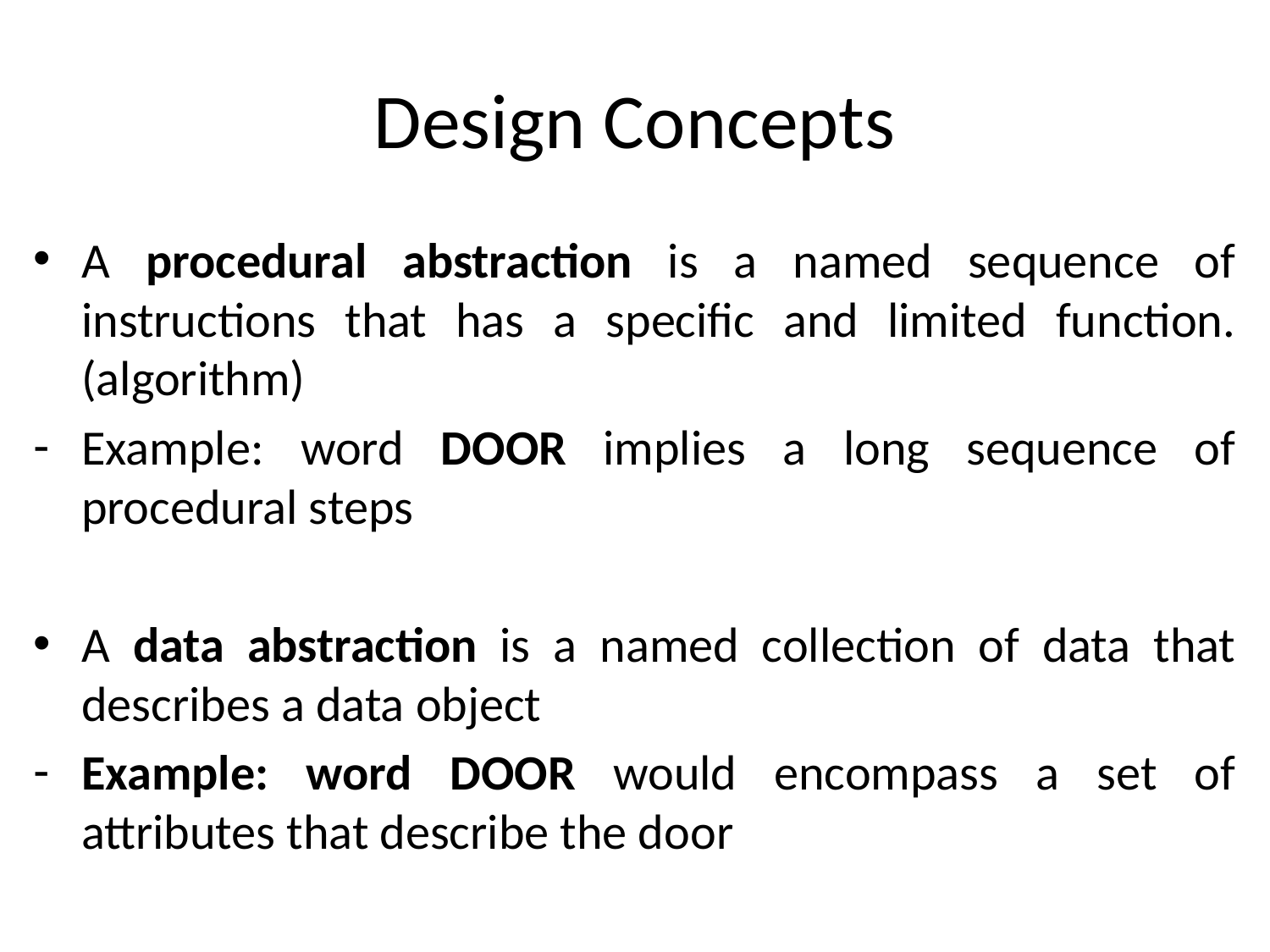

# Design Concepts
A procedural abstraction is a named sequence of instructions that has a specific and limited function. (algorithm)
Example: word DOOR implies a long sequence of procedural steps

A data abstraction is a named collection of data that describes a data object
Example: word DOOR would encompass a set of attributes that describe the door